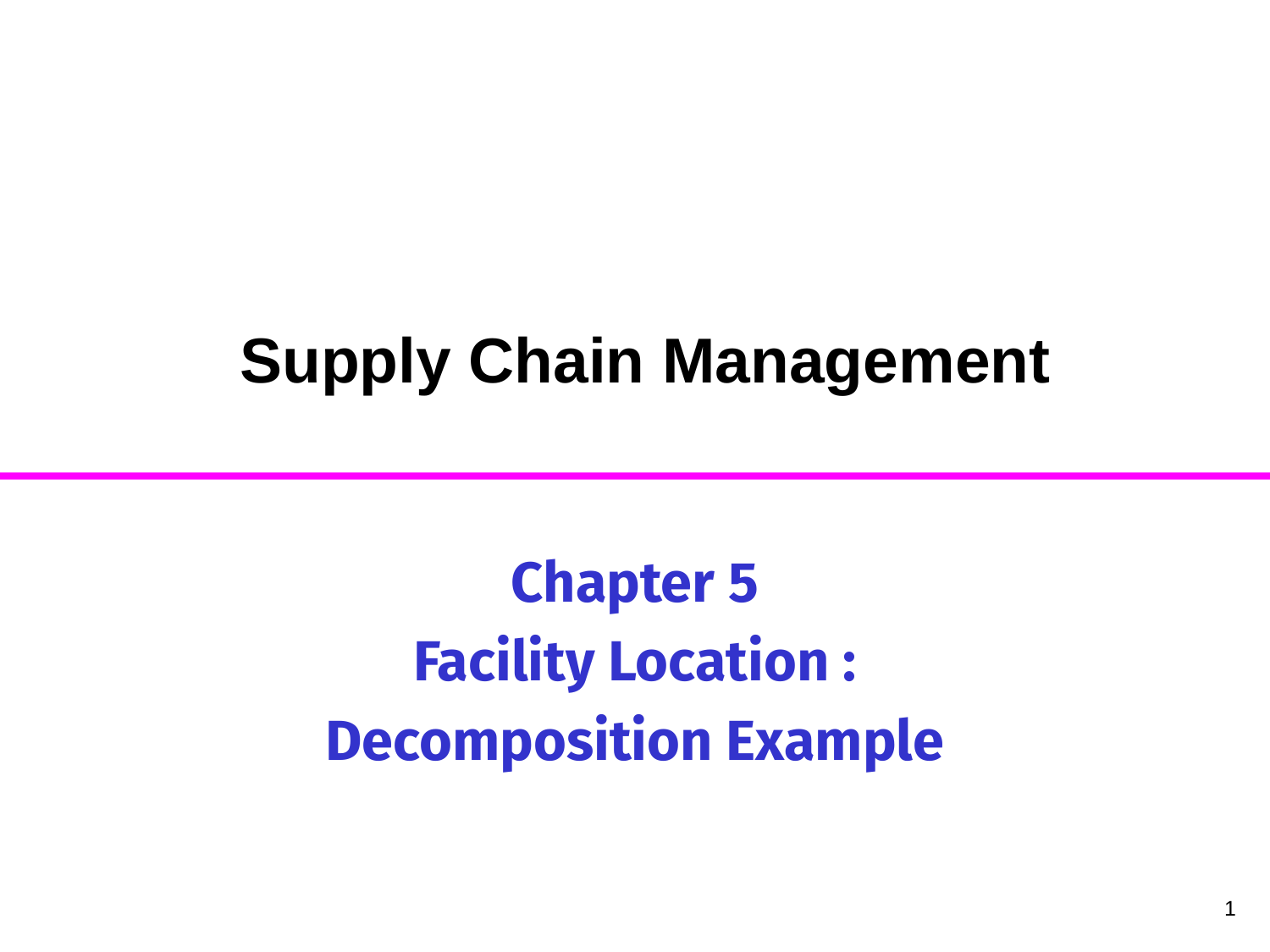

# Supply Chain Management
Chapter 5
Facility Location :
Decomposition Example
1